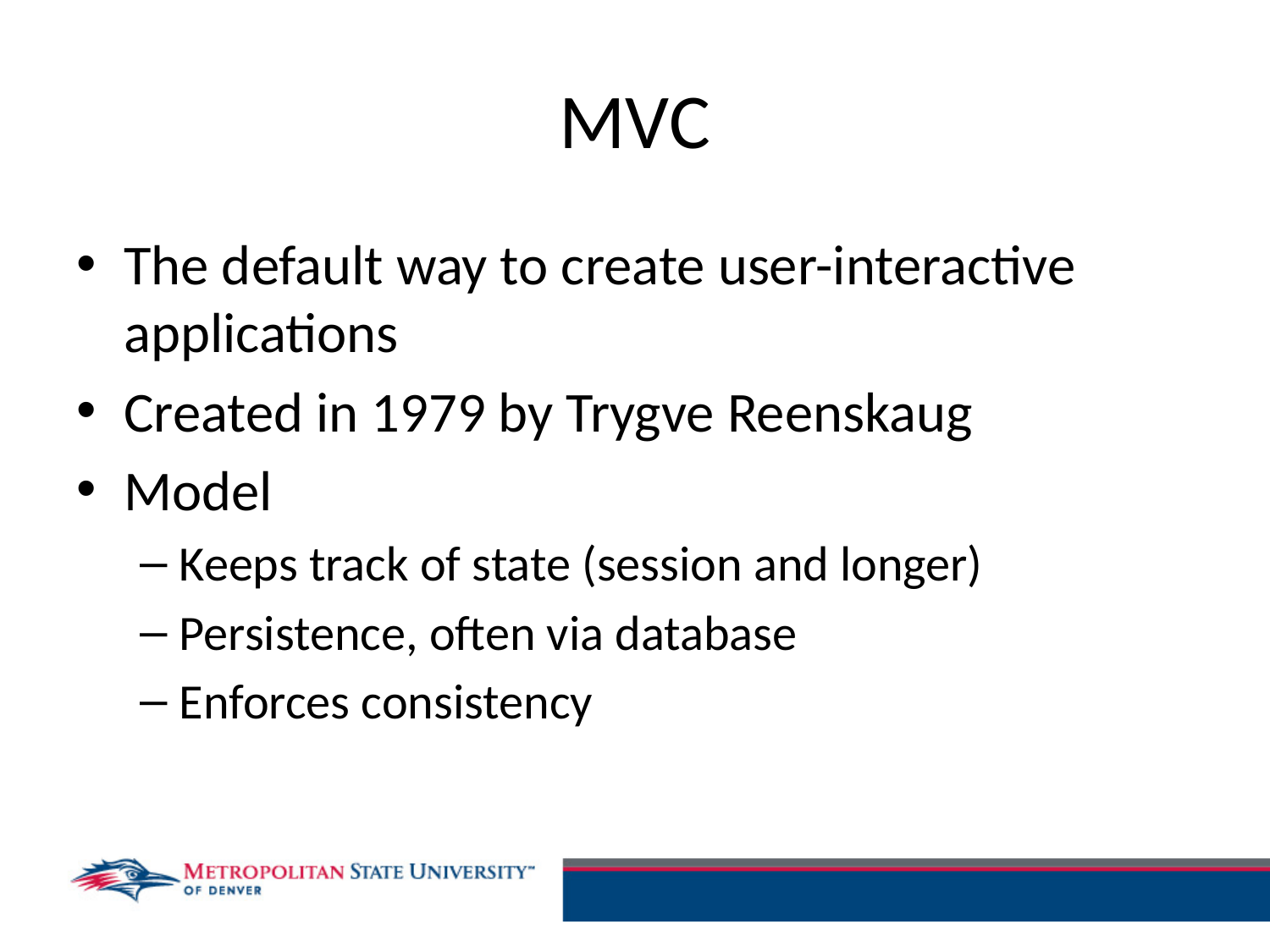

# MVC
The default way to create user-interactive applications
Created in 1979 by Trygve Reenskaug
Model
Keeps track of state (session and longer)
Persistence, often via database
Enforces consistency